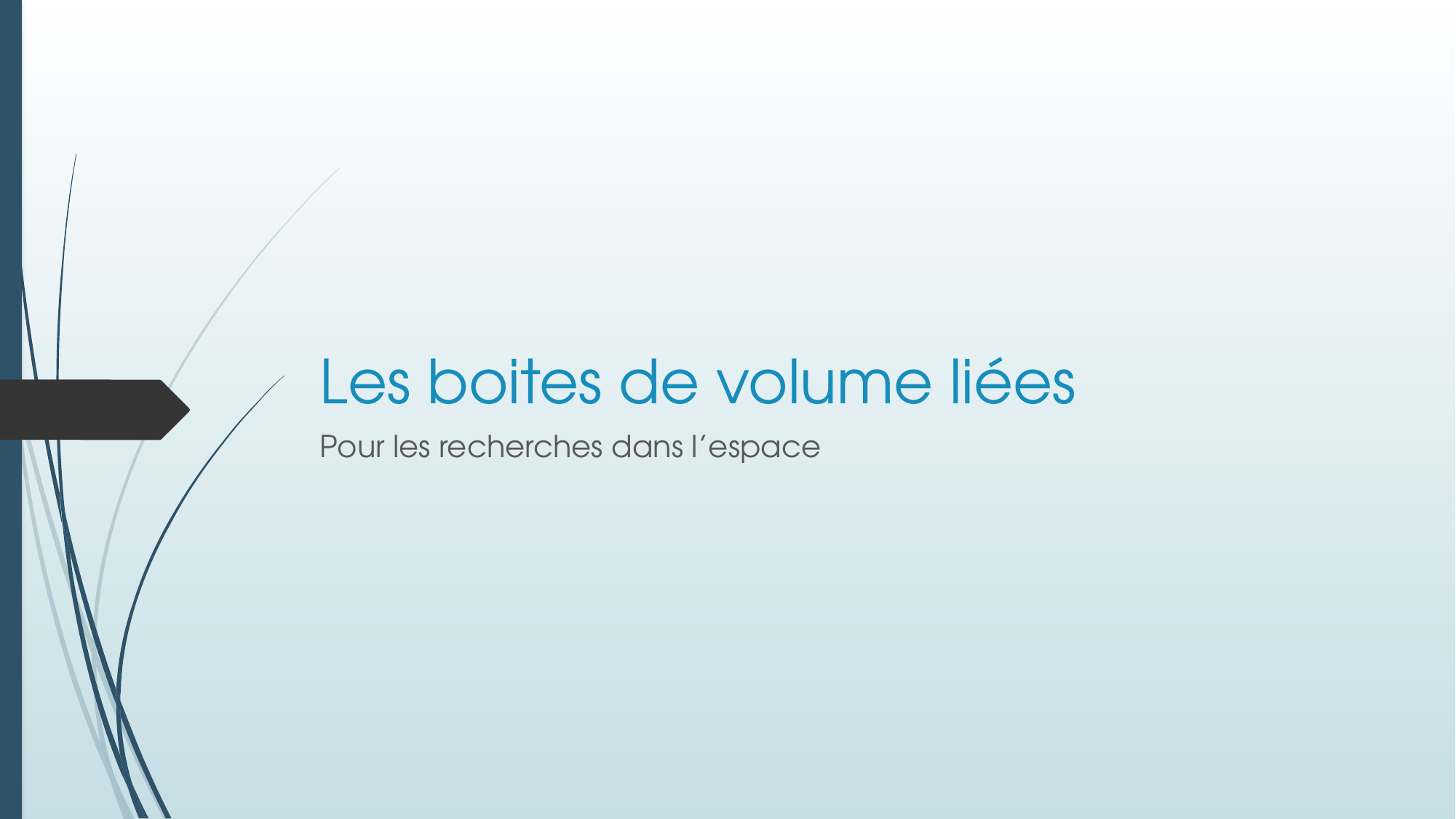

# Les boites de volume liées
Pour les recherches dans l’espace